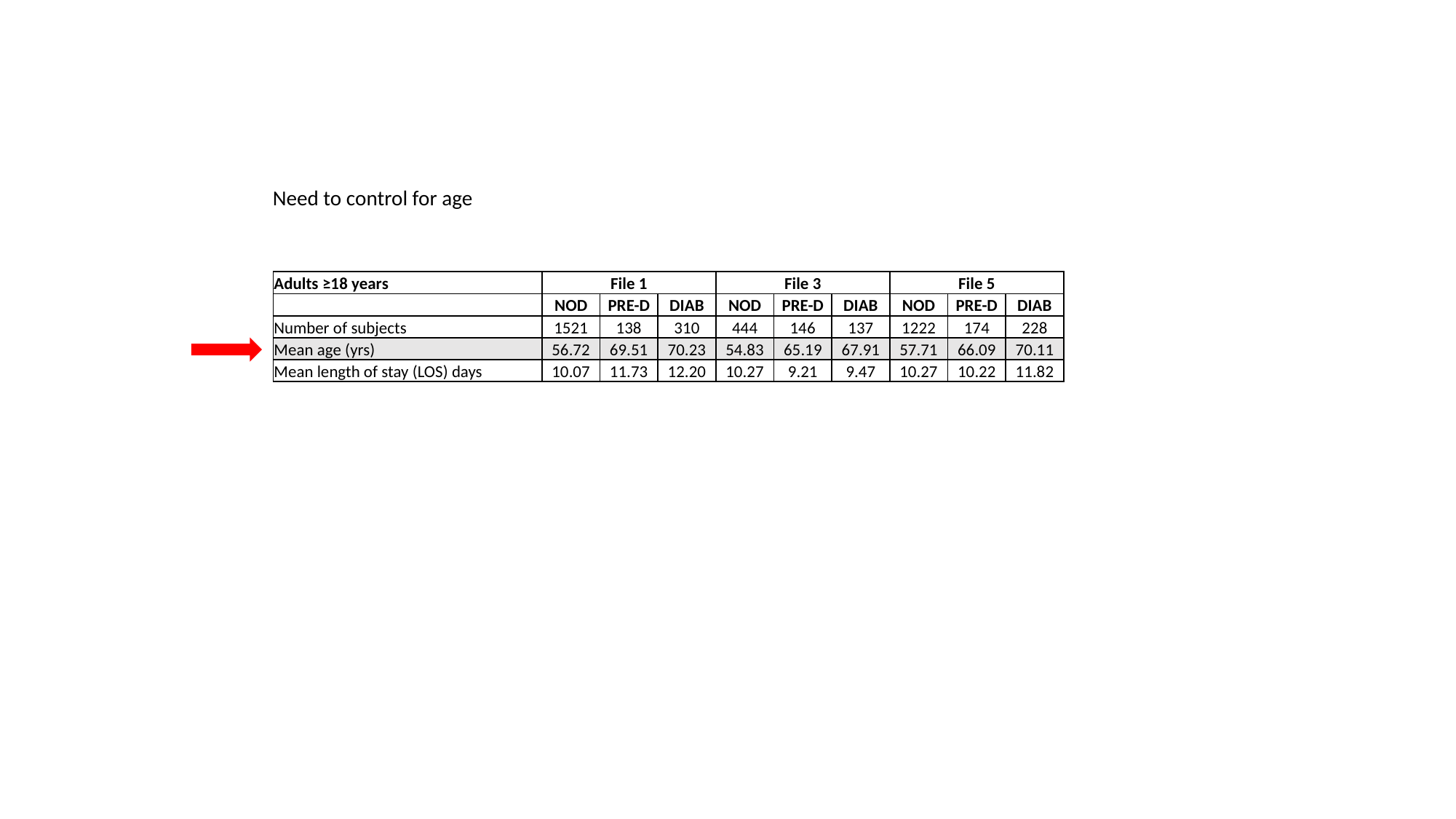

Need to control for age
| Adults ≥18 years | File 1 |  |  | File 3 |  |  | File 5 |  |  |
| --- | --- | --- | --- | --- | --- | --- | --- | --- | --- |
|  | NOD | PRE-D | DIAB | NOD | PRE-D | DIAB | NOD | PRE-D | DIAB |
| Number of subjects | 1521 | 138 | 310 | 444 | 146 | 137 | 1222 | 174 | 228 |
| Mean age (yrs) | 56.72 | 69.51 | 70.23 | 54.83 | 65.19 | 67.91 | 57.71 | 66.09 | 70.11 |
| Mean length of stay (LOS) days | 10.07 | 11.73 | 12.20 | 10.27 | 9.21 | 9.47 | 10.27 | 10.22 | 11.82 |